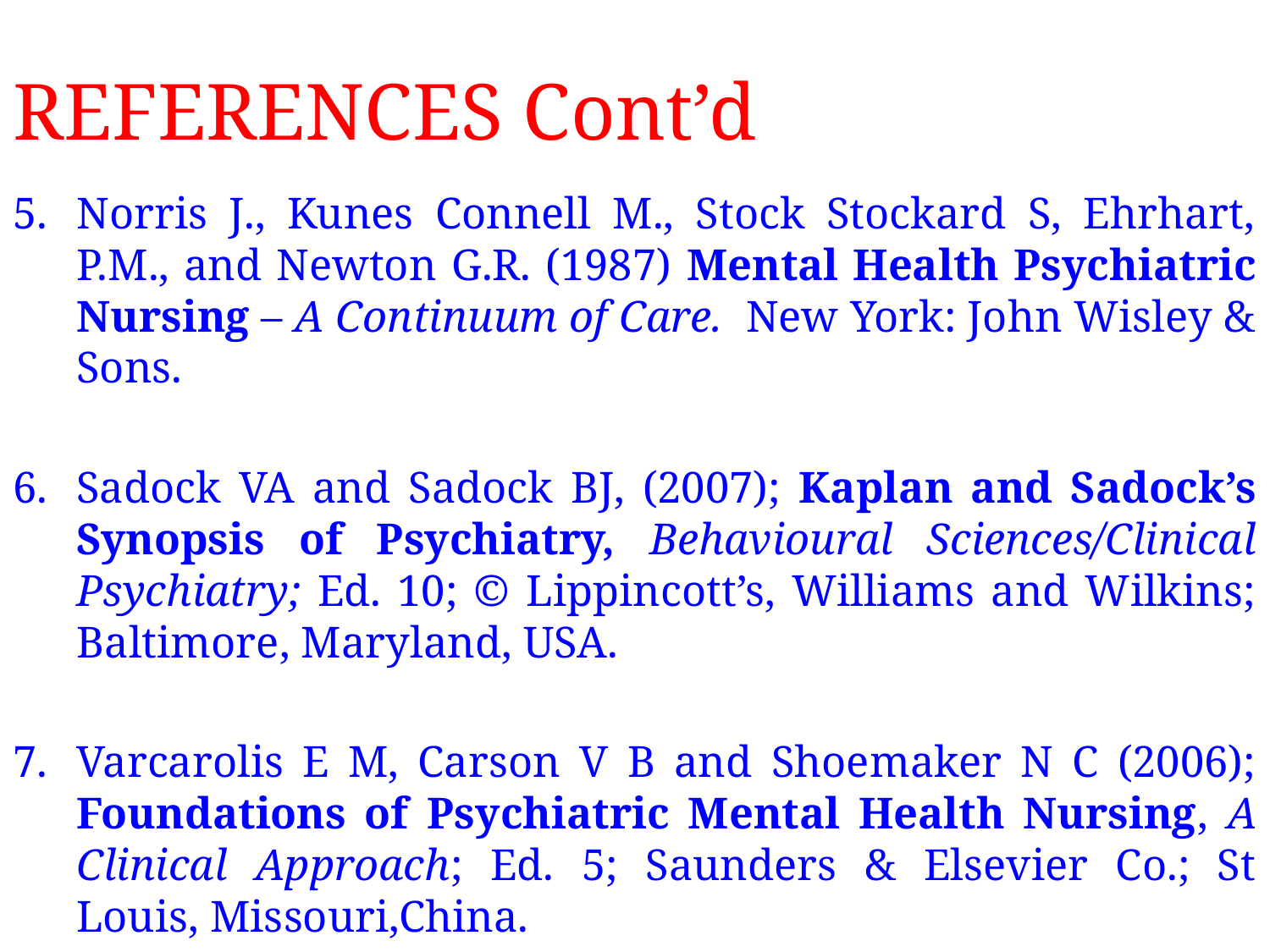

# REFERENCES Cont’d
Norris J., Kunes Connell M., Stock Stockard S, Ehrhart, P.M., and Newton G.R. (1987) Mental Health Psychiatric Nursing – A Continuum of Care.  New York: John Wisley & Sons.

Sadock VA and Sadock BJ, (2007); Kaplan and Sadock’s Synopsis of Psychiatry, Behavioural Sciences/Clinical Psychiatry; Ed. 10; © Lippincott’s, Williams and Wilkins; Baltimore, Maryland, USA.

Varcarolis E M, Carson V B and Shoemaker N C (2006); Foundations of Psychiatric Mental Health Nursing, A Clinical Approach; Ed. 5; Saunders & Elsevier Co.; St Louis, Missouri,China.